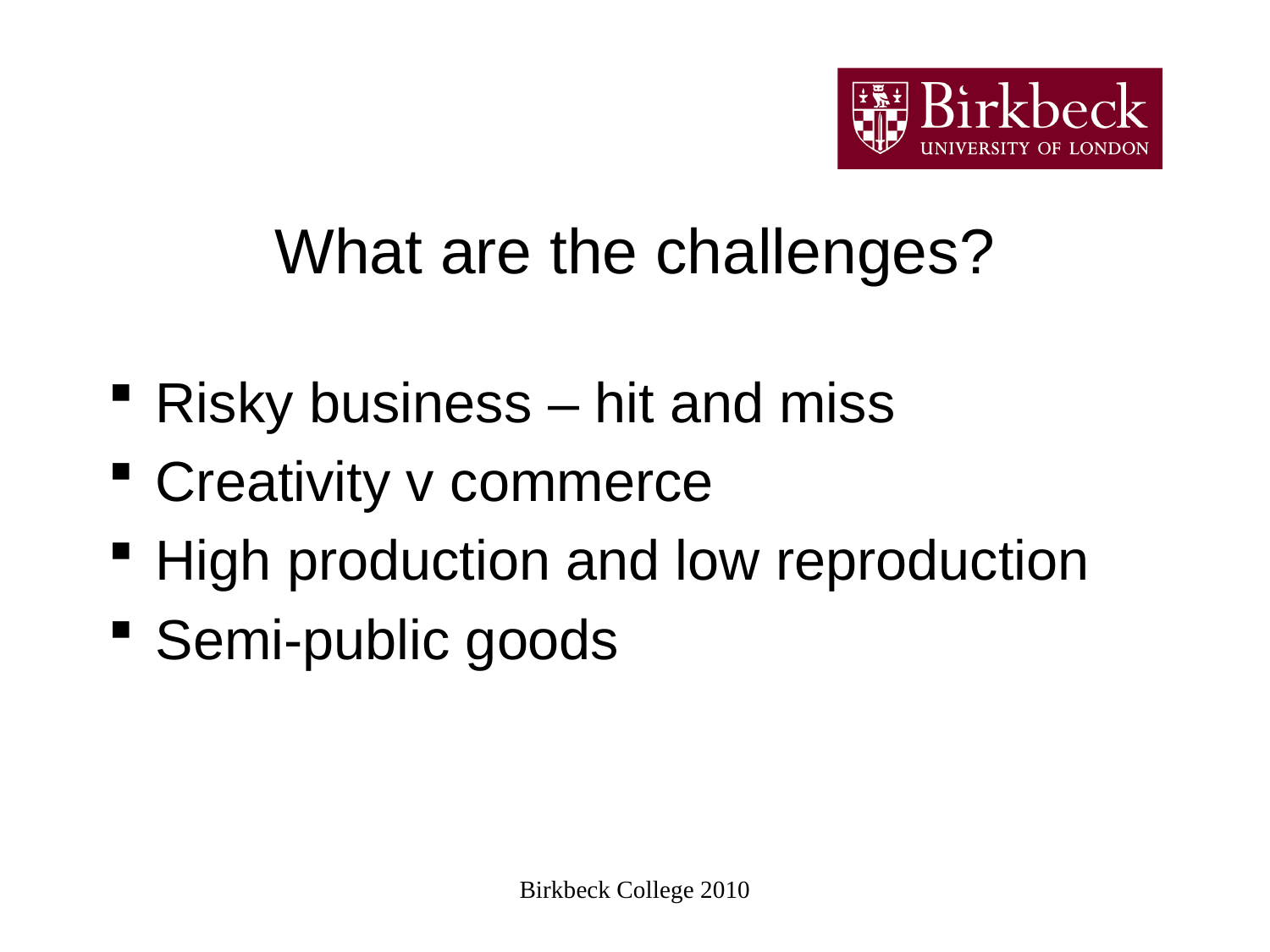

# What are the challenges?
Risky business – hit and miss
Creativity v commerce
High production and low reproduction
Semi-public goods
Birkbeck College 2010